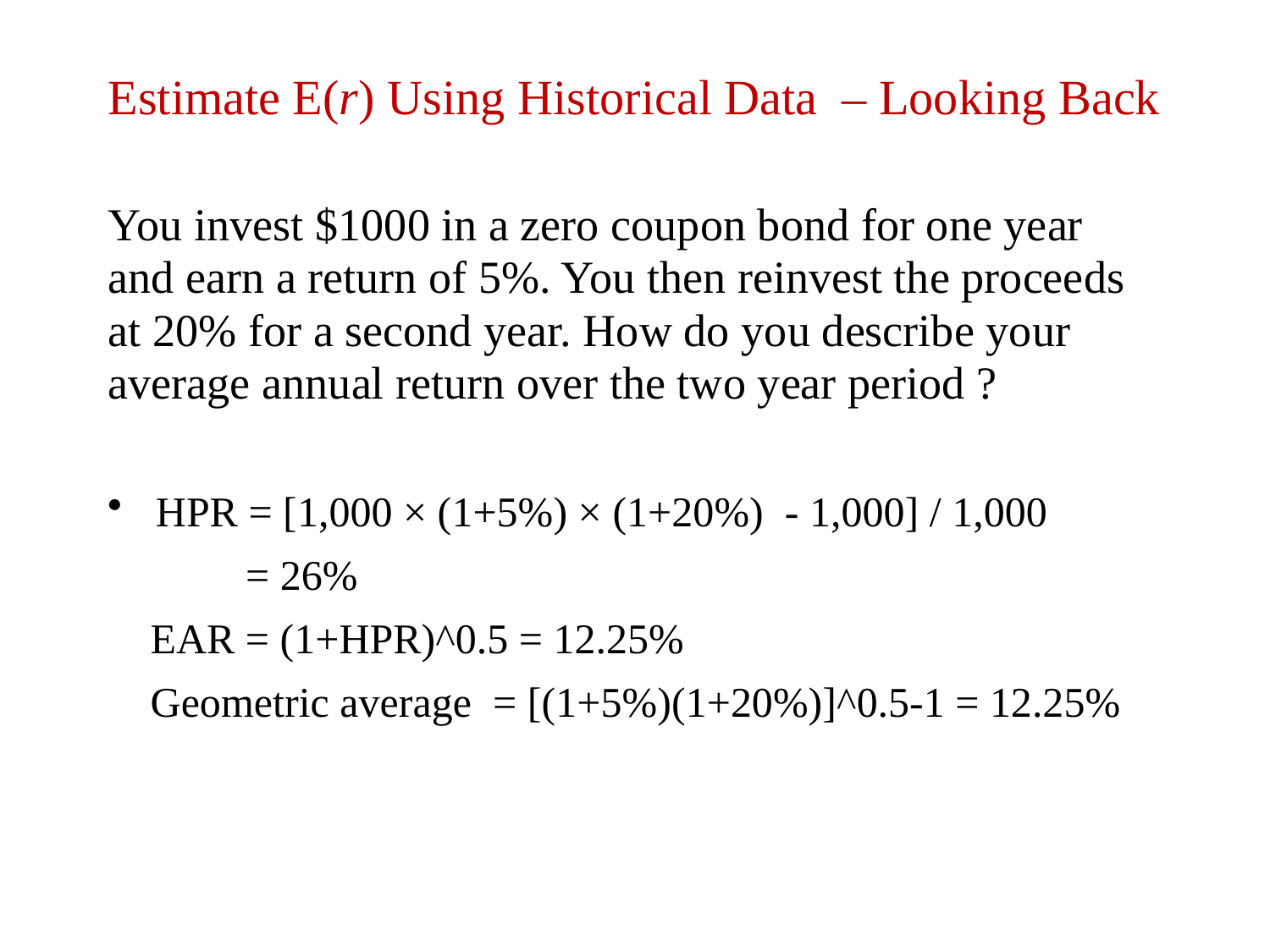

# Estimate E(r) Using Historical Data  – Looking Back
You invest $1000 in a zero coupon bond for one year and earn a return of 5%. You then reinvest the proceeds at 20% for a second year. How do you describe your average annual return over the two year period ?

HPR = [1,000 × (1+5%) × (1+20%)  - 1,000] / 1,000
             = 26%
    EAR = (1+HPR)^0.5 = 12.25%
    Geometric average  = [(1+5%)(1+20%)]^0.5-1 = 12.25%